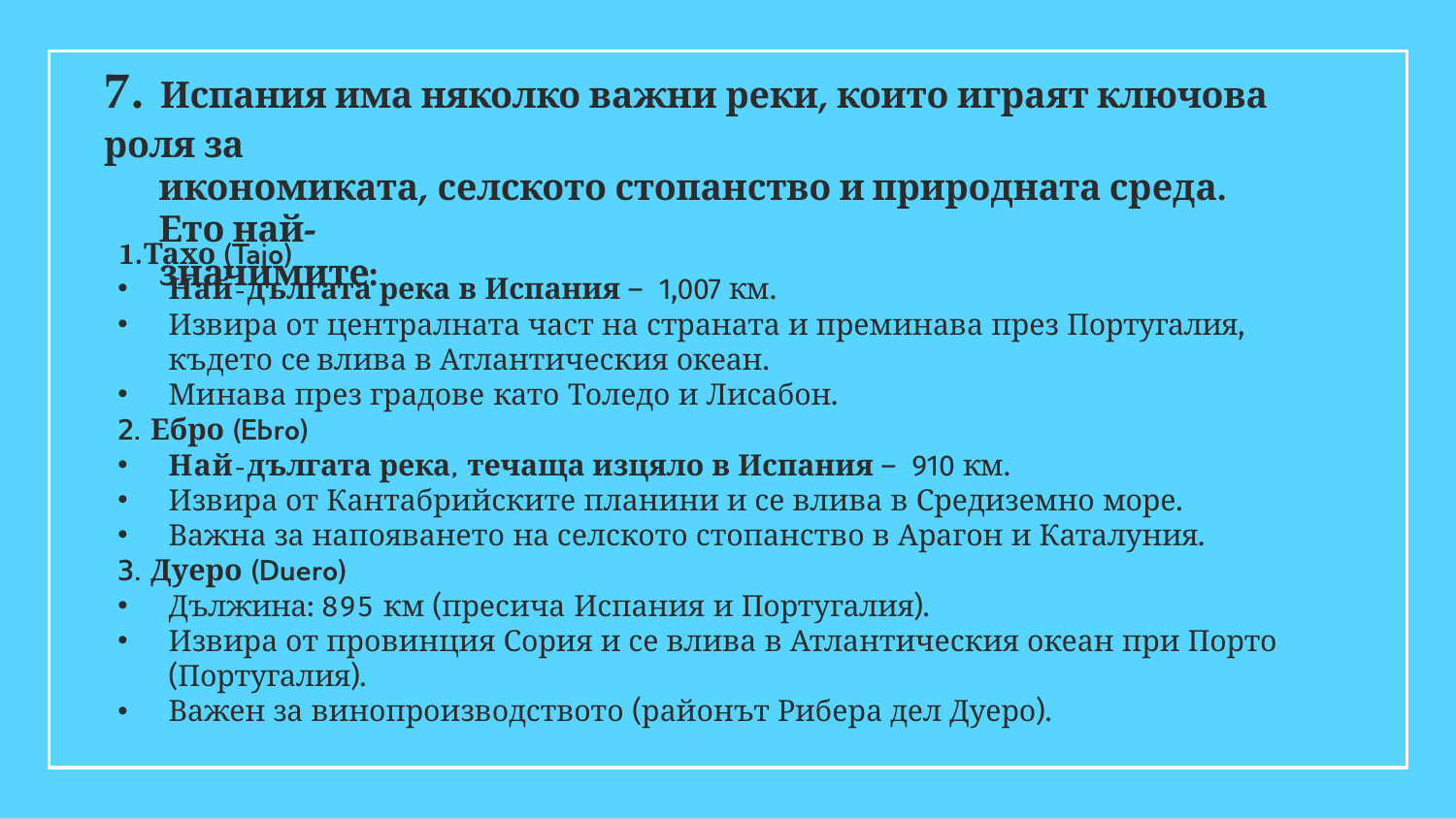

# 7. Испания има няколко важни реки, които играят ключова роля за
икономиката, селското стопанство и природната среда. Ето най-
значимите:
Тахо (Tajo)
Най-дългата река в Испания – 1,007 км.
Извира от централната част на страната и преминава през Португалия, където се влива в Атлантическия океан.
Минава през градове като Толедо и Лисабон.
2. Ебро (Ebro)
Най-дългата река, течаща изцяло в Испания – 910 км.
Извира от Кантабрийските планини и се влива в Средиземно море.
Важна за напояването на селското стопанство в Арагон и Каталуния.
3. Дуеро (Duero)
Дължина: 895 км (пресича Испания и Португалия).
Извира от провинция Сория и се влива в Атлантическия океан при Порто
(Португалия).
Важен за винопроизводството (районът Рибера дел Дуеро).